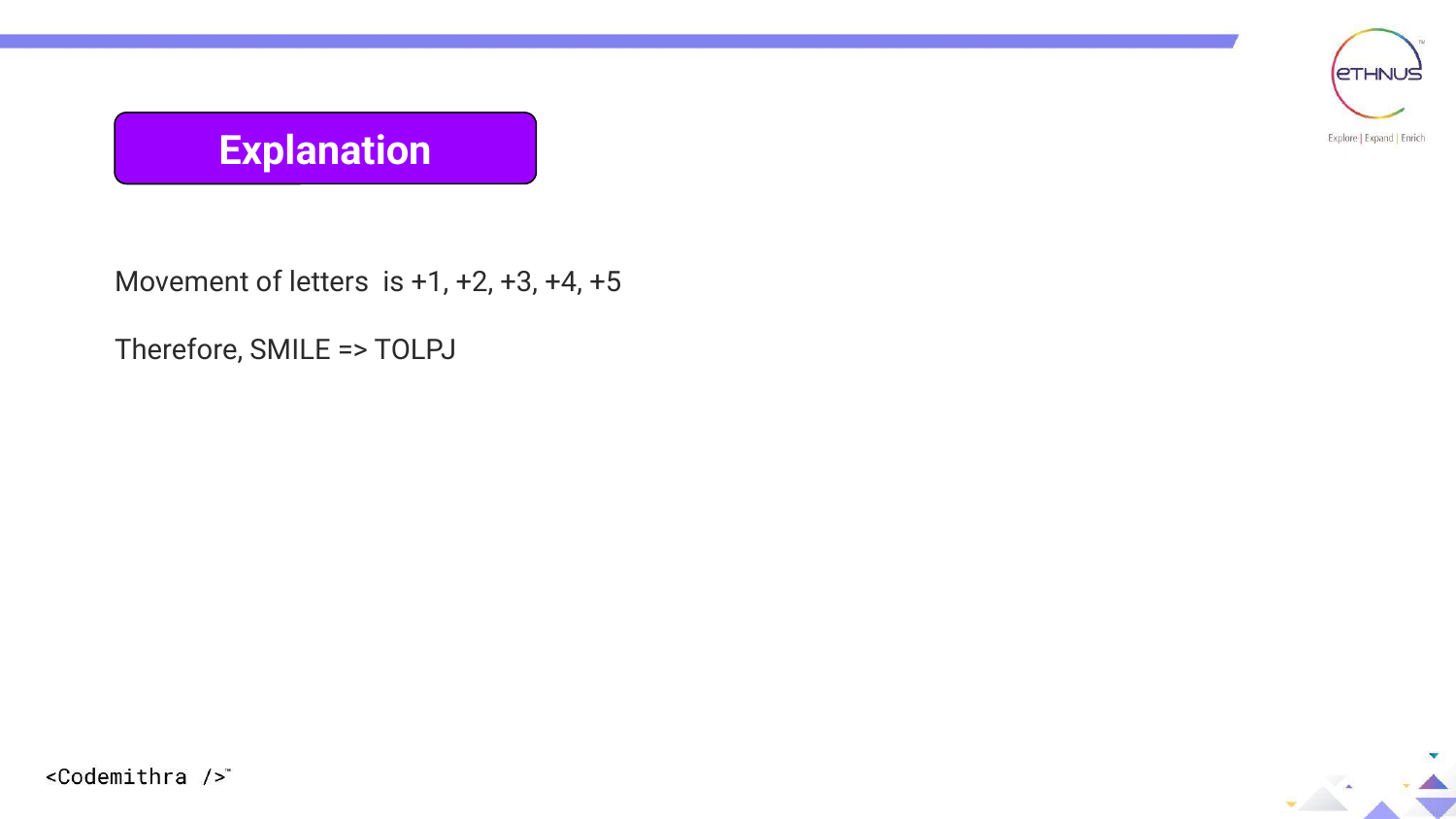

Explanation:
Explanation
Movement of letters  is +1, +2, +3, +4, +5
Therefore, SMILE => TOLPJ